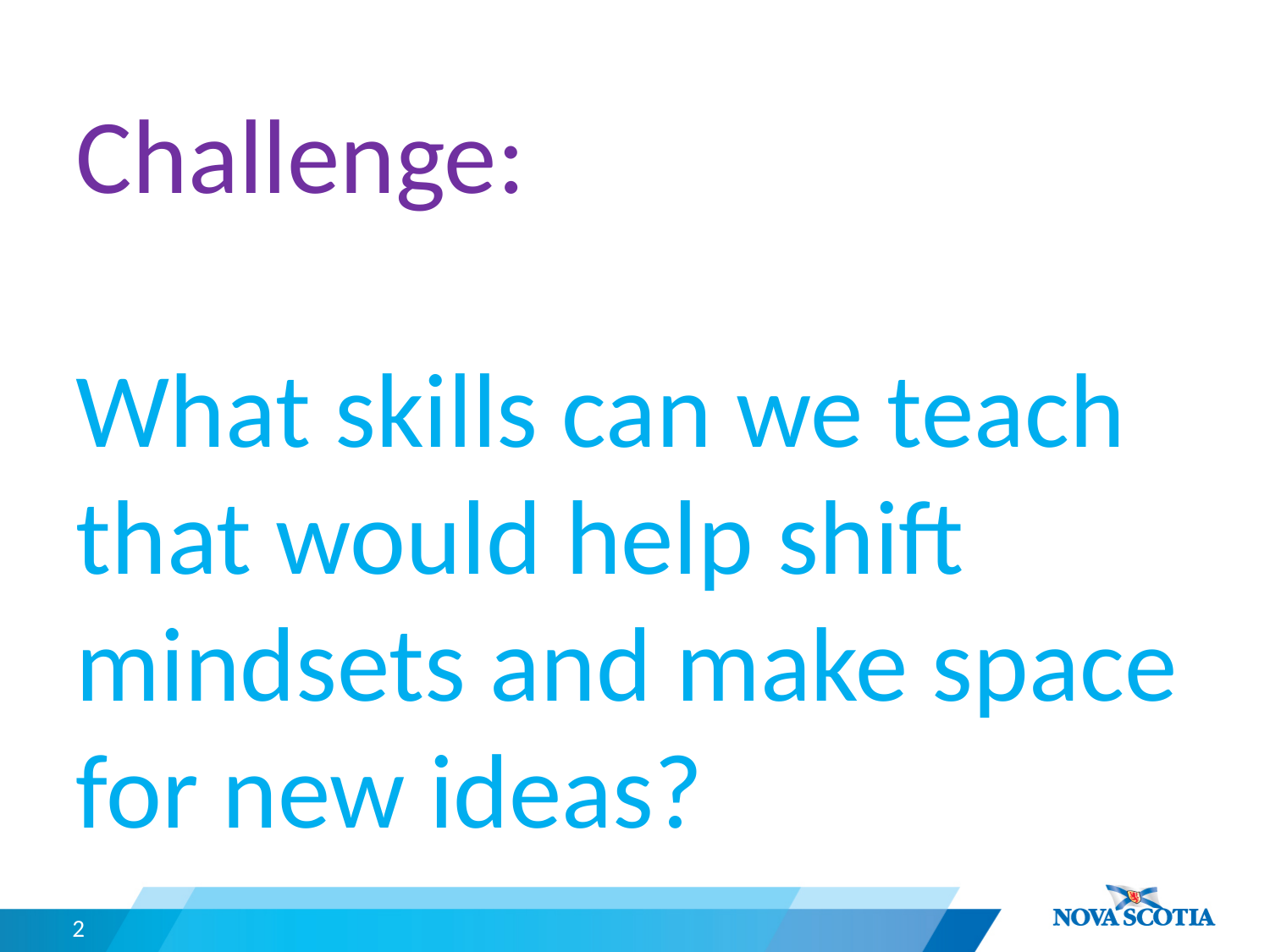

# Challenge: What skills can we teach that would help shift mindsets and make space for new ideas?